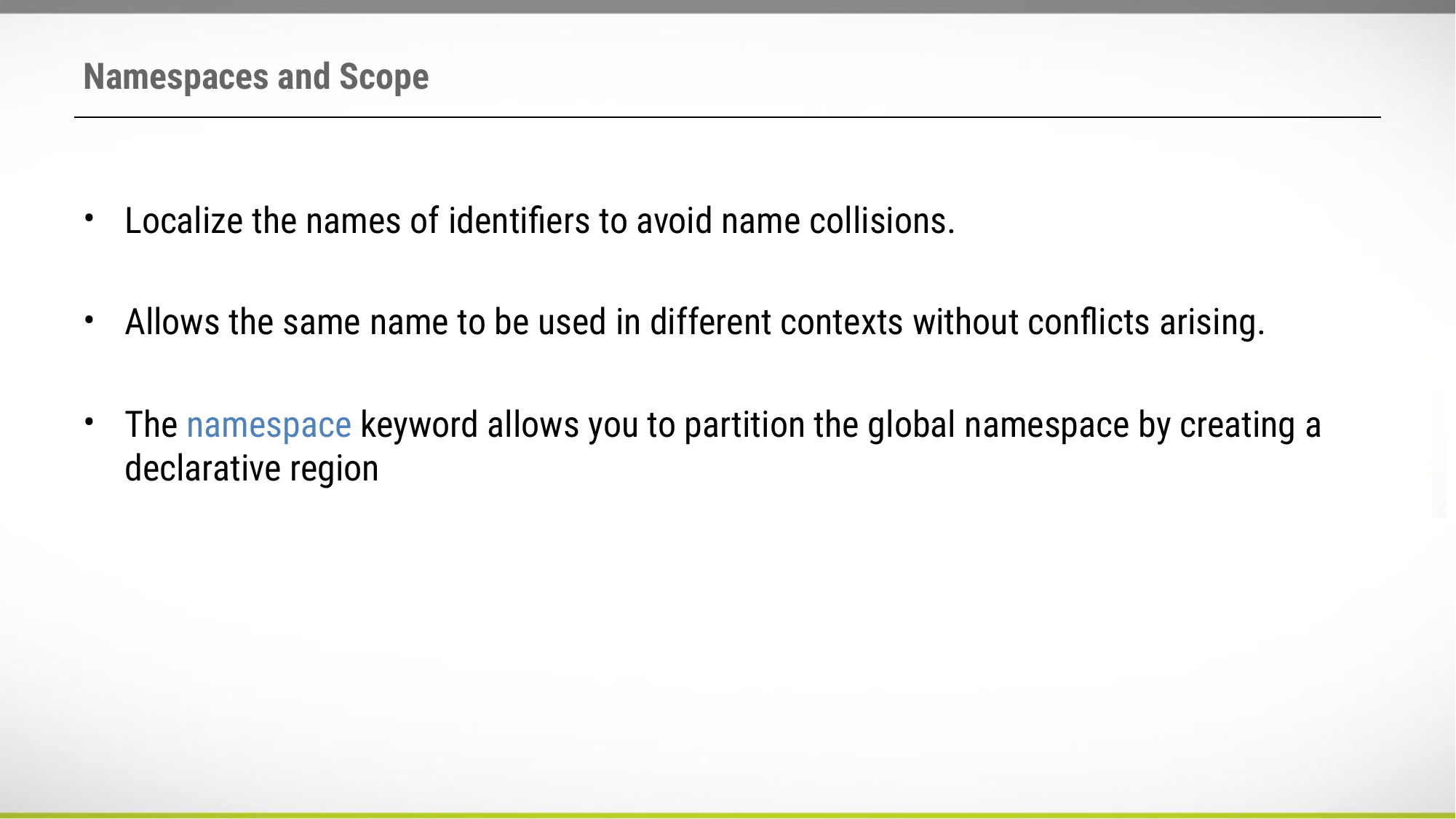

# Namespaces and Scope
Localize the names of identifiers to avoid name collisions.

Allows the same name to be used in different contexts without conflicts arising.

The namespace keyword allows you to partition the global namespace by creating a declarative region